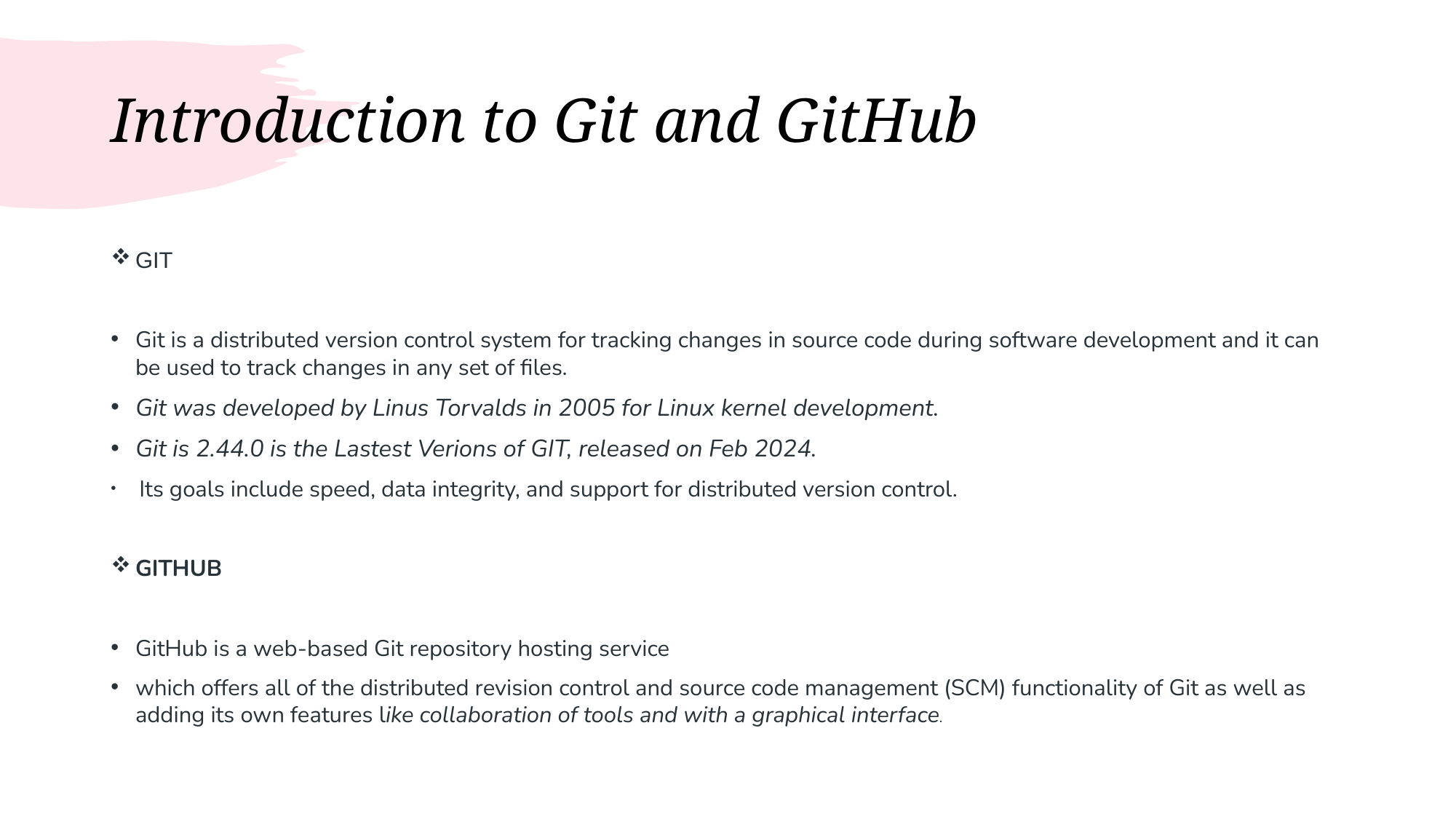

# Introduction to Git and GitHub
GIT

Git is a distributed version control system for tracking changes in source code during software development and it can be used to track changes in any set of files.
Git was developed by Linus Torvalds in 2005 for Linux kernel development.
Git is 2.44.0 is the Lastest Verions of GIT, released on Feb 2024.
 Its goals include speed, data integrity, and support for distributed version control.

GITHUB

GitHub is a web-based Git repository hosting service
which offers all of the distributed revision control and source code management (SCM) functionality of Git as well as adding its own features like collaboration of tools and with a graphical interface.